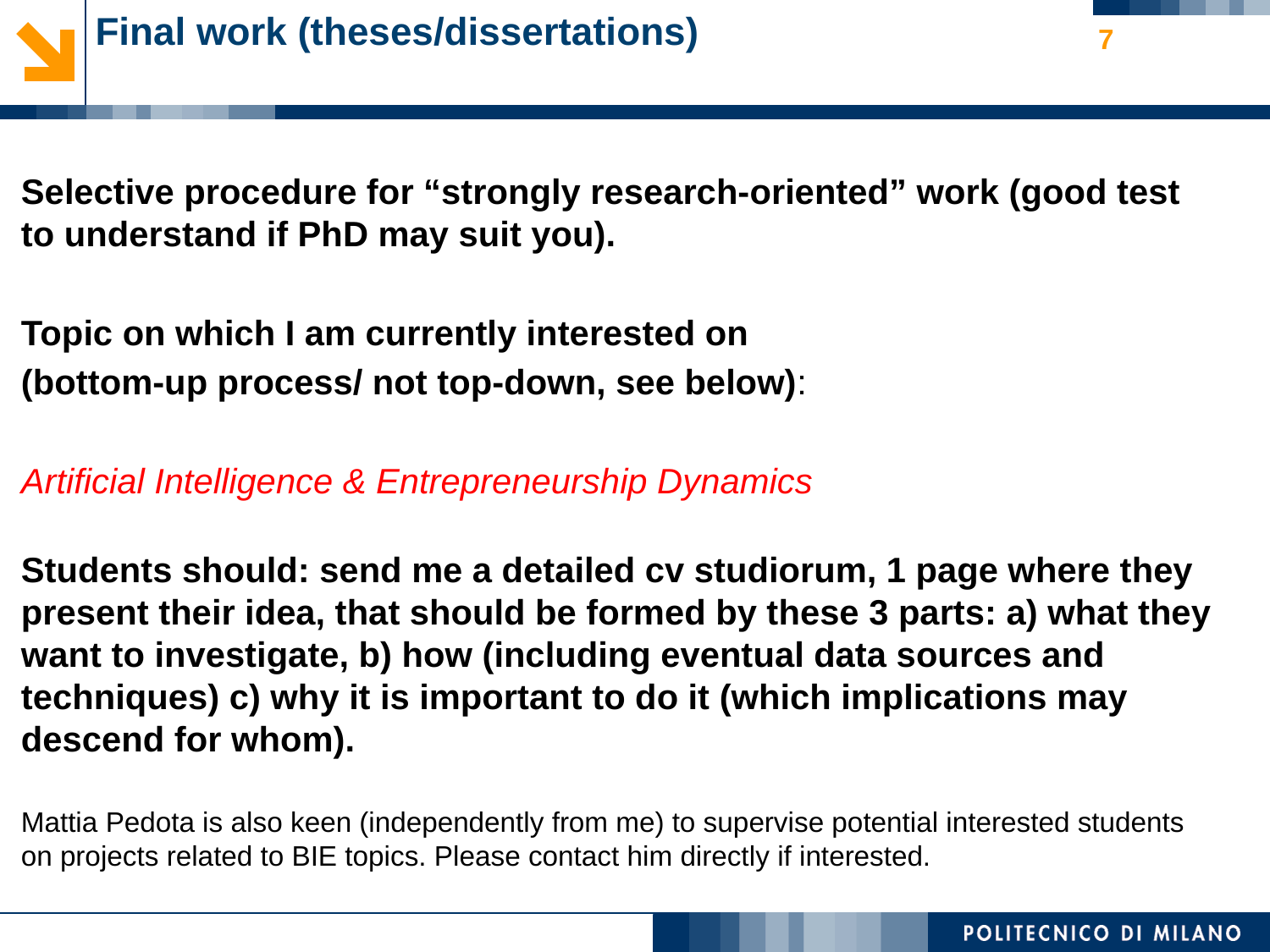

# Final work (theses/dissertations)
7
Selective procedure for “strongly research-oriented” work (good test to understand if PhD may suit you).

Topic on which I am currently interested on
(bottom-up process/ not top-down, see below):

Artificial Intelligence & Entrepreneurship Dynamics

Students should: send me a detailed cv studiorum, 1 page where they present their idea, that should be formed by these 3 parts: a) what they want to investigate, b) how (including eventual data sources and techniques) c) why it is important to do it (which implications may descend for whom).

Mattia Pedota is also keen (independently from me) to supervise potential interested students on projects related to BIE topics. Please contact him directly if interested.